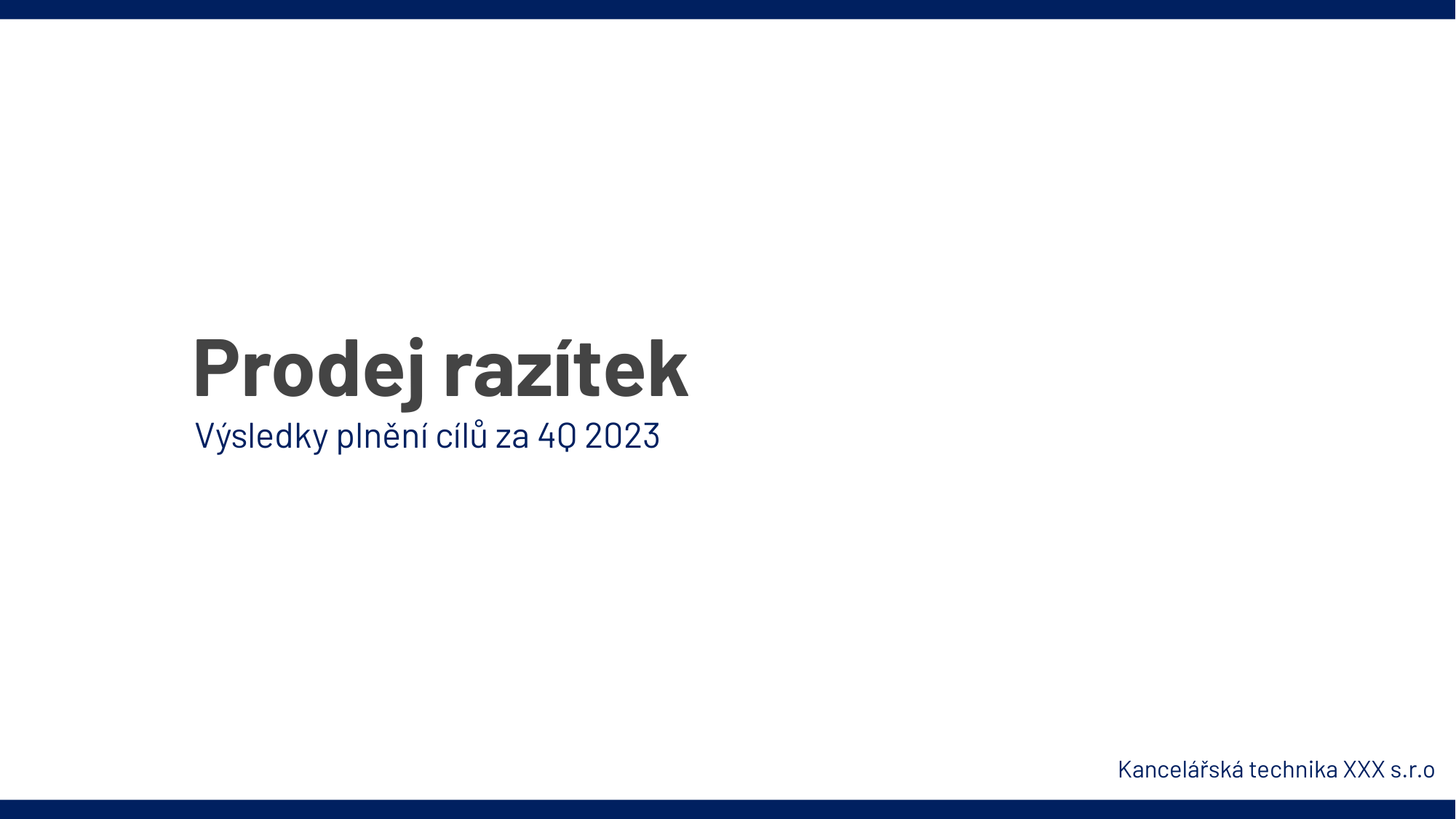

# Prodej razítek
Výsledky plnění cílů za 4Q 2023
Kancelářská technika XXX s.r.o